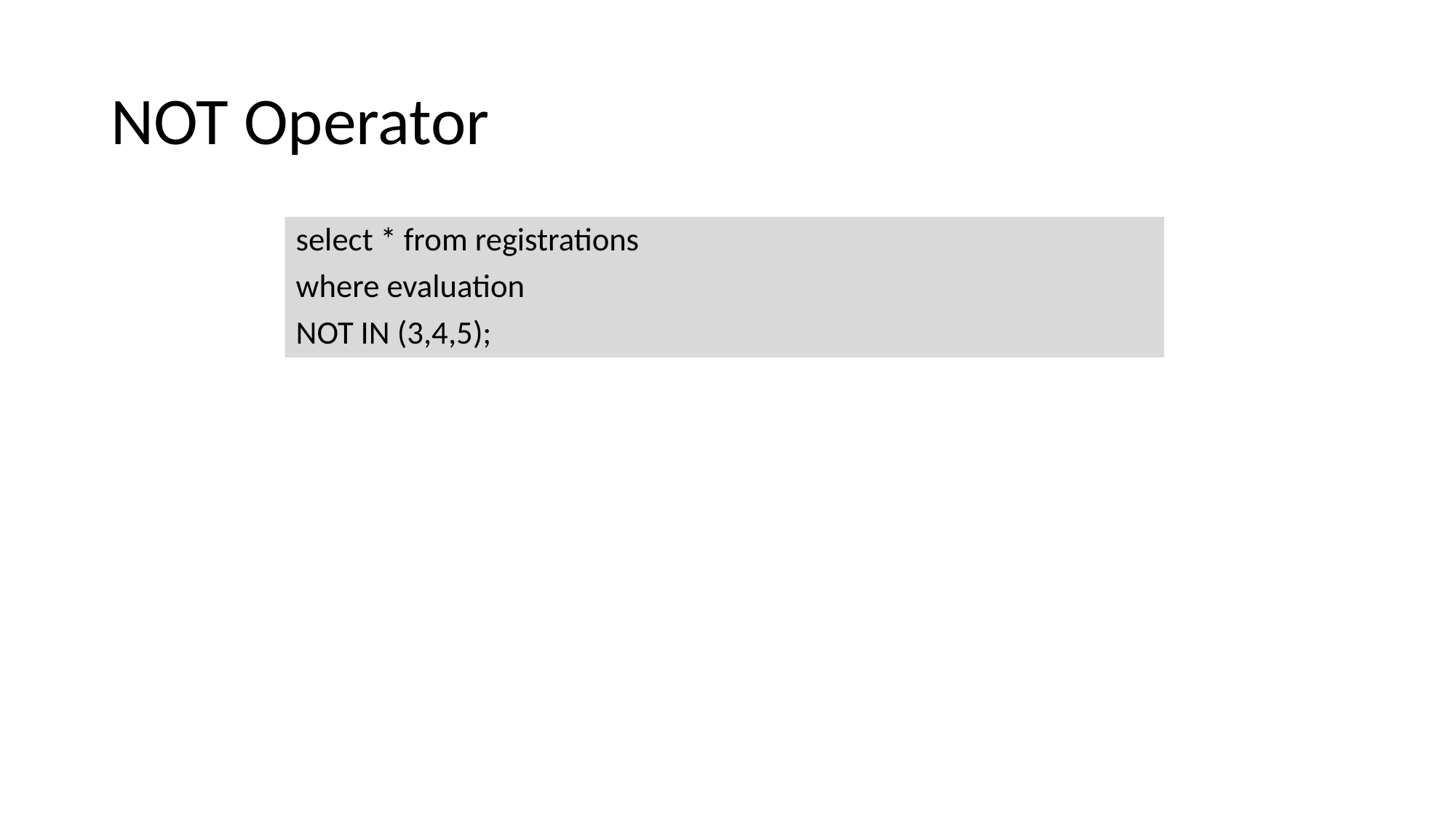

# NOT Operator
select * from registrations
where evaluation
NOT IN (3,4,5);